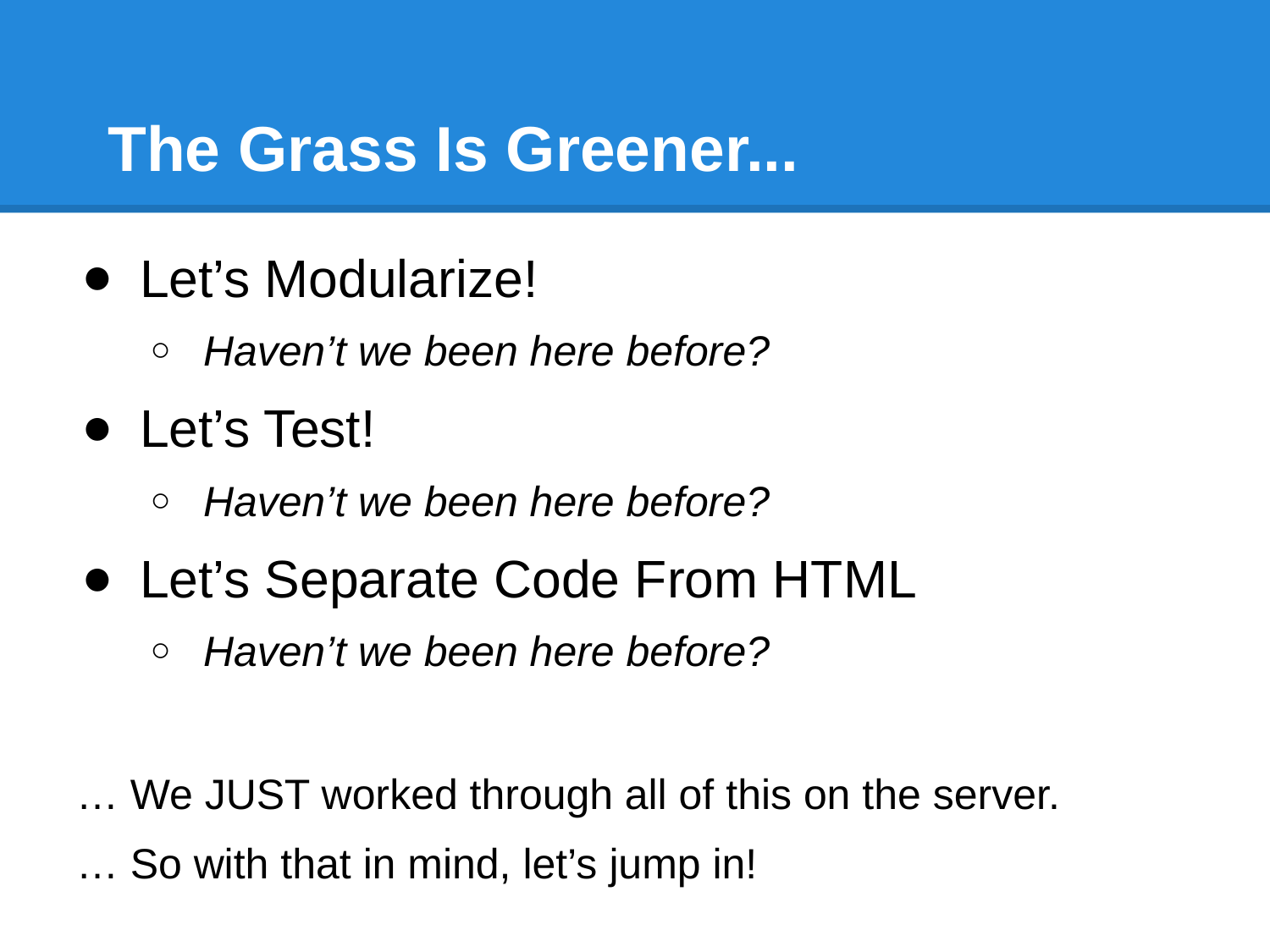

# The Grass Is Greener...
Let’s Modularize!
Haven’t we been here before?
Let’s Test!
Haven’t we been here before?
Let’s Separate Code From HTML
Haven’t we been here before?

… We JUST worked through all of this on the server.
… So with that in mind, let’s jump in!